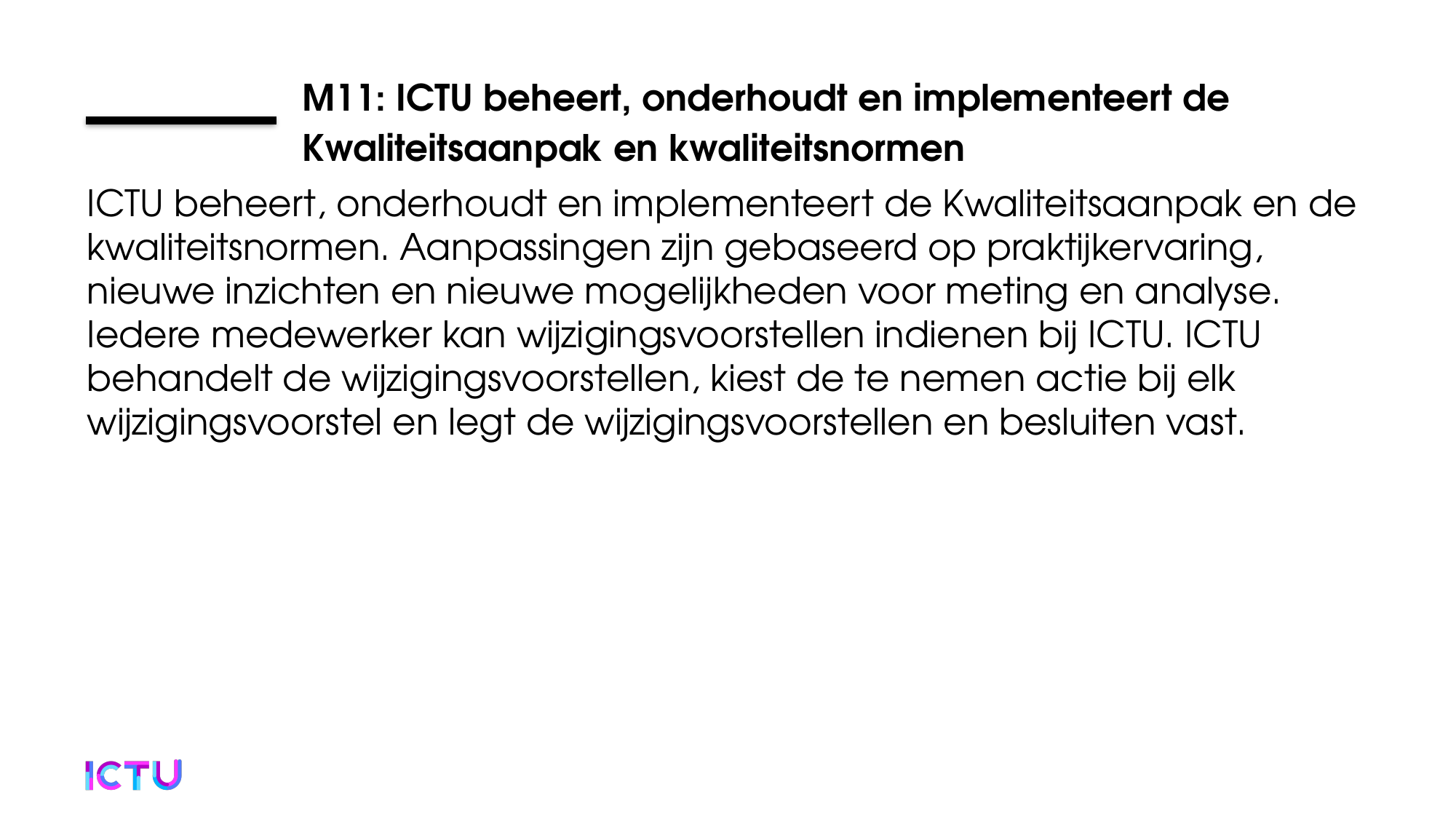

# M11: ICTU beheert, onderhoudt en implementeert de Kwaliteitsaanpak en kwaliteitsnormen
ICTU beheert, onderhoudt en implementeert de Kwaliteitsaanpak en de kwaliteitsnormen. Aanpassingen zijn gebaseerd op praktijkervaring, nieuwe inzichten en nieuwe mogelijkheden voor meting en analyse. Iedere medewerker kan wijzigingsvoorstellen indienen bij ICTU. ICTU behandelt de wijzigingsvoorstellen, kiest de te nemen actie bij elk wijzigingsvoorstel en legt de wijzigingsvoorstellen en besluiten vast.